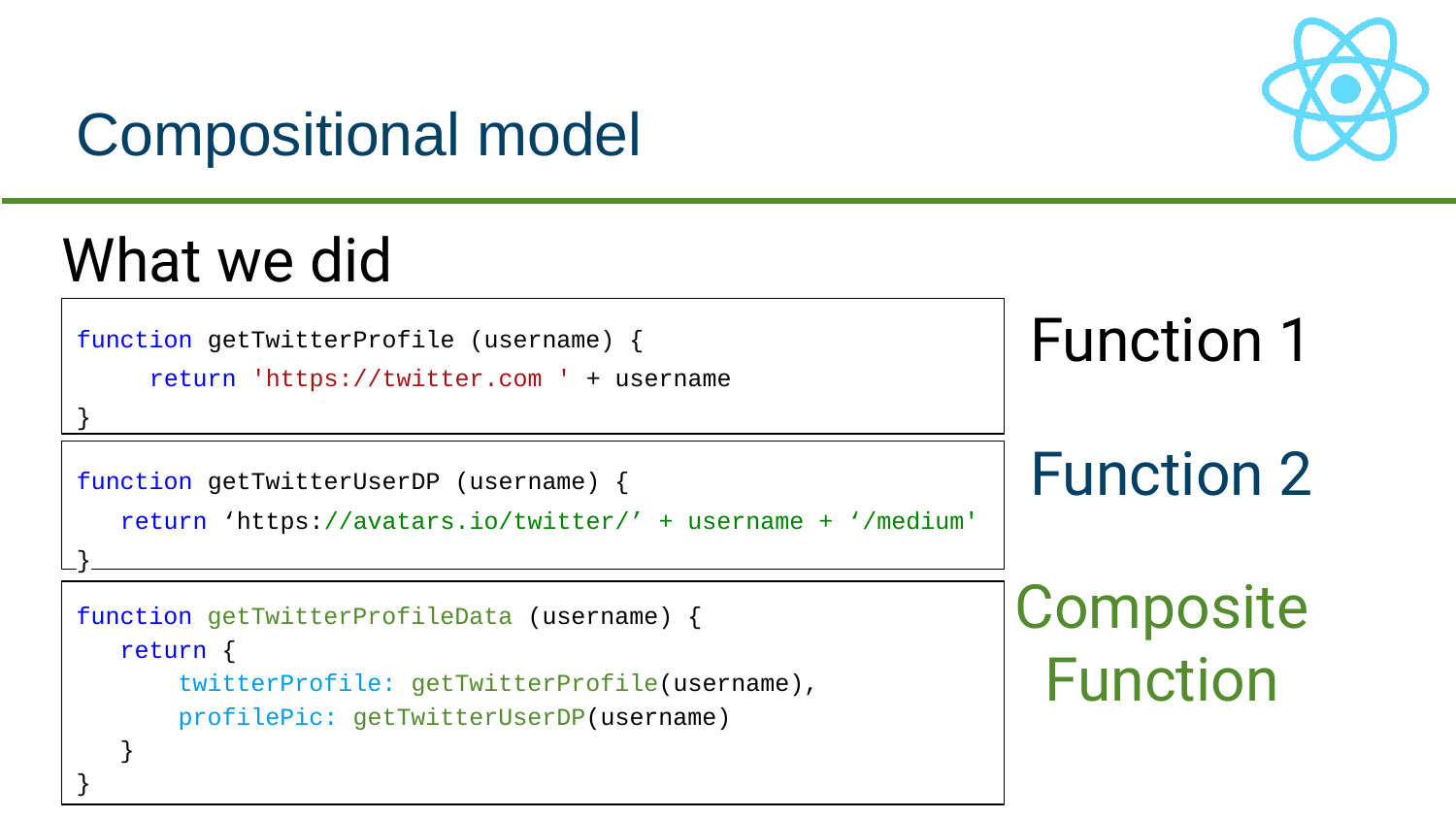

# Compositional model
What we did
Function 1
function getTwitterProfile (username) {
return 'https://twitter.com ' + username
}
Function 2
function getTwitterUserDP (username) {
   return ‘https://avatars.io/twitter/’ + username + ‘/medium'
}

Composite Function
function getTwitterProfileData (username) {
   return {
       twitterProfile: getTwitterProfile(username),
       profilePic: getTwitterUserDP(username)
   }
}